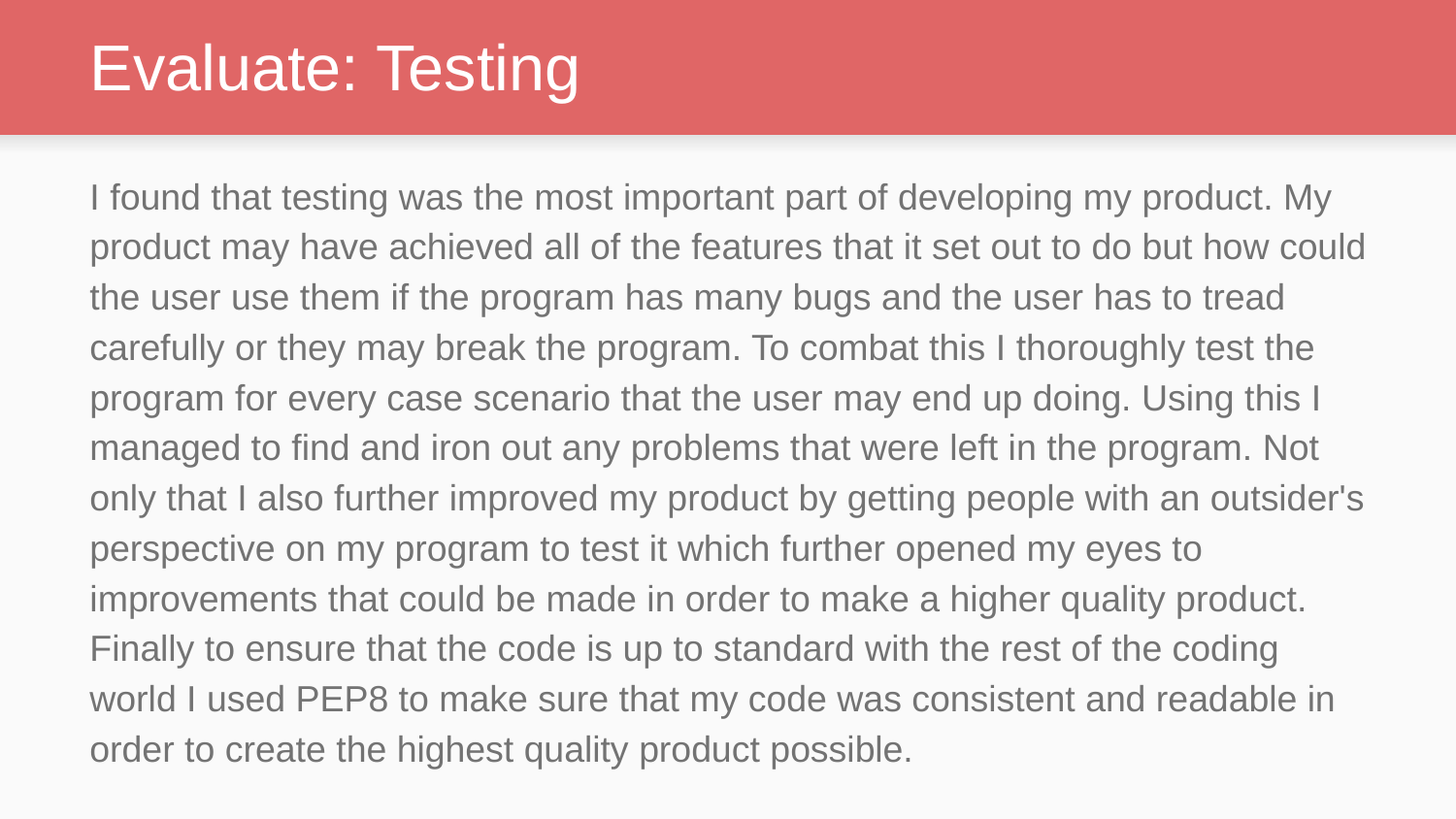

# Evaluate: Testing
I found that testing was the most important part of developing my product. My product may have achieved all of the features that it set out to do but how could the user use them if the program has many bugs and the user has to tread carefully or they may break the program. To combat this I thoroughly test the program for every case scenario that the user may end up doing. Using this I managed to find and iron out any problems that were left in the program. Not only that I also further improved my product by getting people with an outsider's perspective on my program to test it which further opened my eyes to improvements that could be made in order to make a higher quality product. Finally to ensure that the code is up to standard with the rest of the coding world I used PEP8 to make sure that my code was consistent and readable in order to create the highest quality product possible.